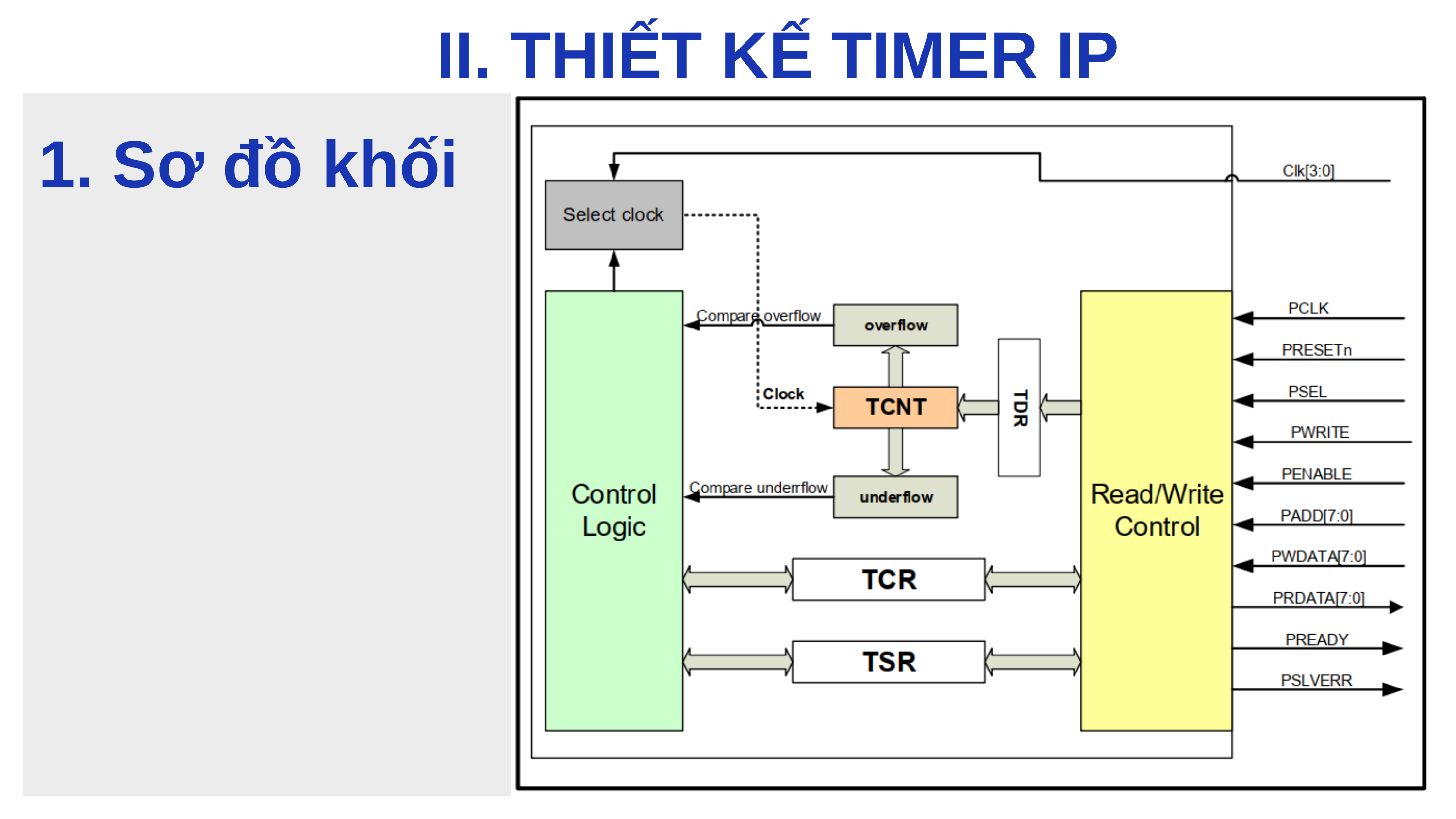

II. THIẾT KẾ TIMER IP

1. Sơ đồ khối